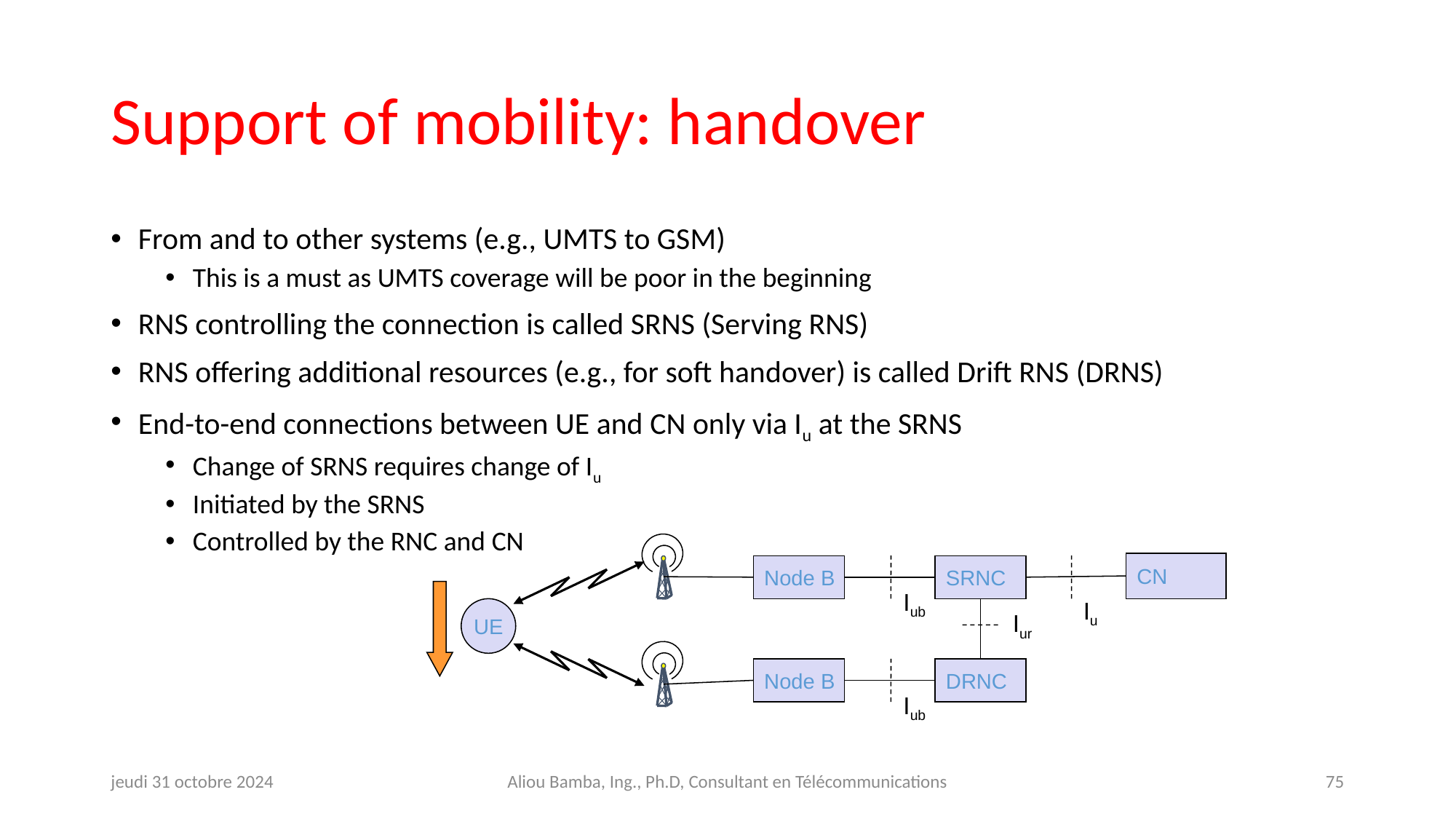

# Support of mobility: handover
From and to other systems (e.g., UMTS to GSM)
This is a must as UMTS coverage will be poor in the beginning
RNS controlling the connection is called SRNS (Serving RNS)
RNS offering additional resources (e.g., for soft handover) is called Drift RNS (DRNS)
End-to-end connections between UE and CN only via Iu at the SRNS
Change of SRNS requires change of Iu
Initiated by the SRNS
Controlled by the RNC and CN

CN
Node B

SRNC

Iub
Iu
UE
Iur

Node B

DRNC
Iub
jeudi 31 octobre 2024
Aliou Bamba, Ing., Ph.D, Consultant en Télécommunications
75